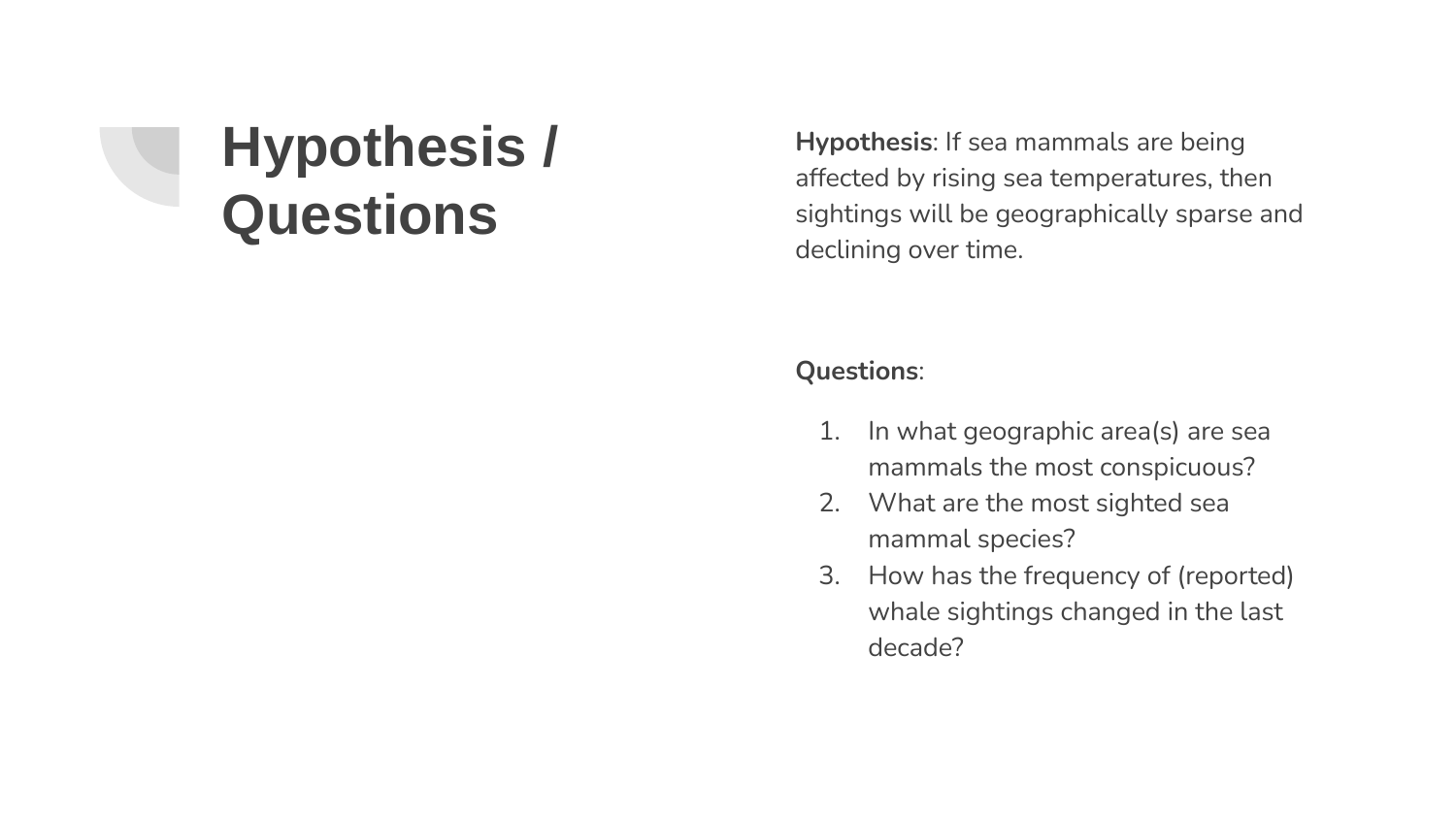

# Hypothesis / Questions
Hypothesis: If sea mammals are being affected by rising sea temperatures, then sightings will be geographically sparse and declining over time.

Questions:
In what geographic area(s) are sea mammals the most conspicuous?
What are the most sighted sea mammal species?
How has the frequency of (reported) whale sightings changed in the last decade?